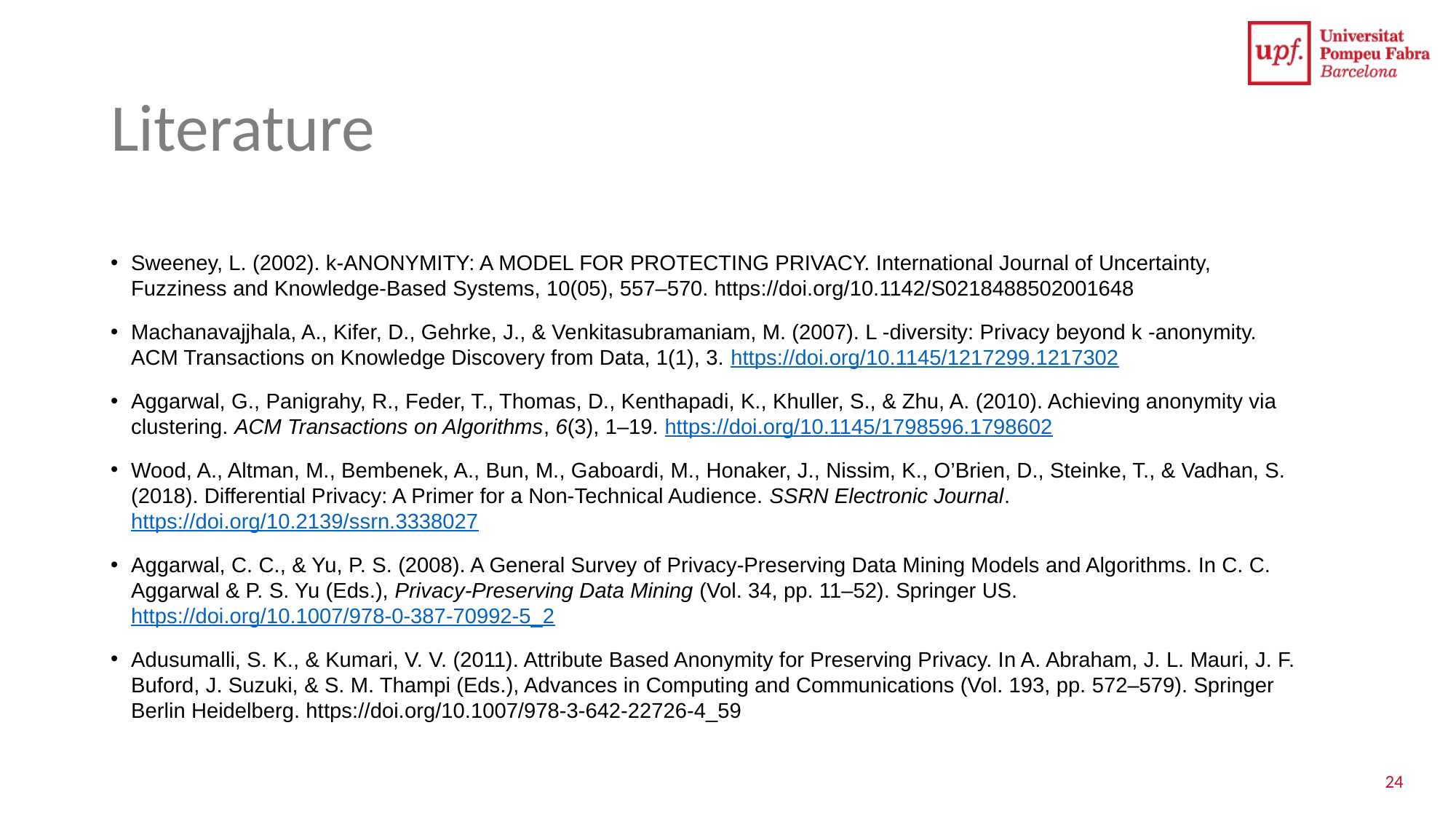

# Literature
Sweeney, L. (2002). k-ANONYMITY: A MODEL FOR PROTECTING PRIVACY. International Journal of Uncertainty, Fuzziness and Knowledge-Based Systems, 10(05), 557–570. https://doi.org/10.1142/S0218488502001648
Machanavajjhala, A., Kifer, D., Gehrke, J., & Venkitasubramaniam, M. (2007). L -diversity: Privacy beyond k -anonymity. ACM Transactions on Knowledge Discovery from Data, 1(1), 3. https://doi.org/10.1145/1217299.1217302
Aggarwal, G., Panigrahy, R., Feder, T., Thomas, D., Kenthapadi, K., Khuller, S., & Zhu, A. (2010). Achieving anonymity via clustering. ACM Transactions on Algorithms, 6(3), 1–19. https://doi.org/10.1145/1798596.1798602
Wood, A., Altman, M., Bembenek, A., Bun, M., Gaboardi, M., Honaker, J., Nissim, K., O’Brien, D., Steinke, T., & Vadhan, S. (2018). Differential Privacy: A Primer for a Non-Technical Audience. SSRN Electronic Journal. https://doi.org/10.2139/ssrn.3338027
Aggarwal, C. C., & Yu, P. S. (2008). A General Survey of Privacy-Preserving Data Mining Models and Algorithms. In C. C. Aggarwal & P. S. Yu (Eds.), Privacy-Preserving Data Mining (Vol. 34, pp. 11–52). Springer US. https://doi.org/10.1007/978-0-387-70992-5_2
Adusumalli, S. K., & Kumari, V. V. (2011). Attribute Based Anonymity for Preserving Privacy. In A. Abraham, J. L. Mauri, J. F. Buford, J. Suzuki, & S. M. Thampi (Eds.), Advances in Computing and Communications (Vol. 193, pp. 572–579). Springer Berlin Heidelberg. https://doi.org/10.1007/978-3-642-22726-4_59